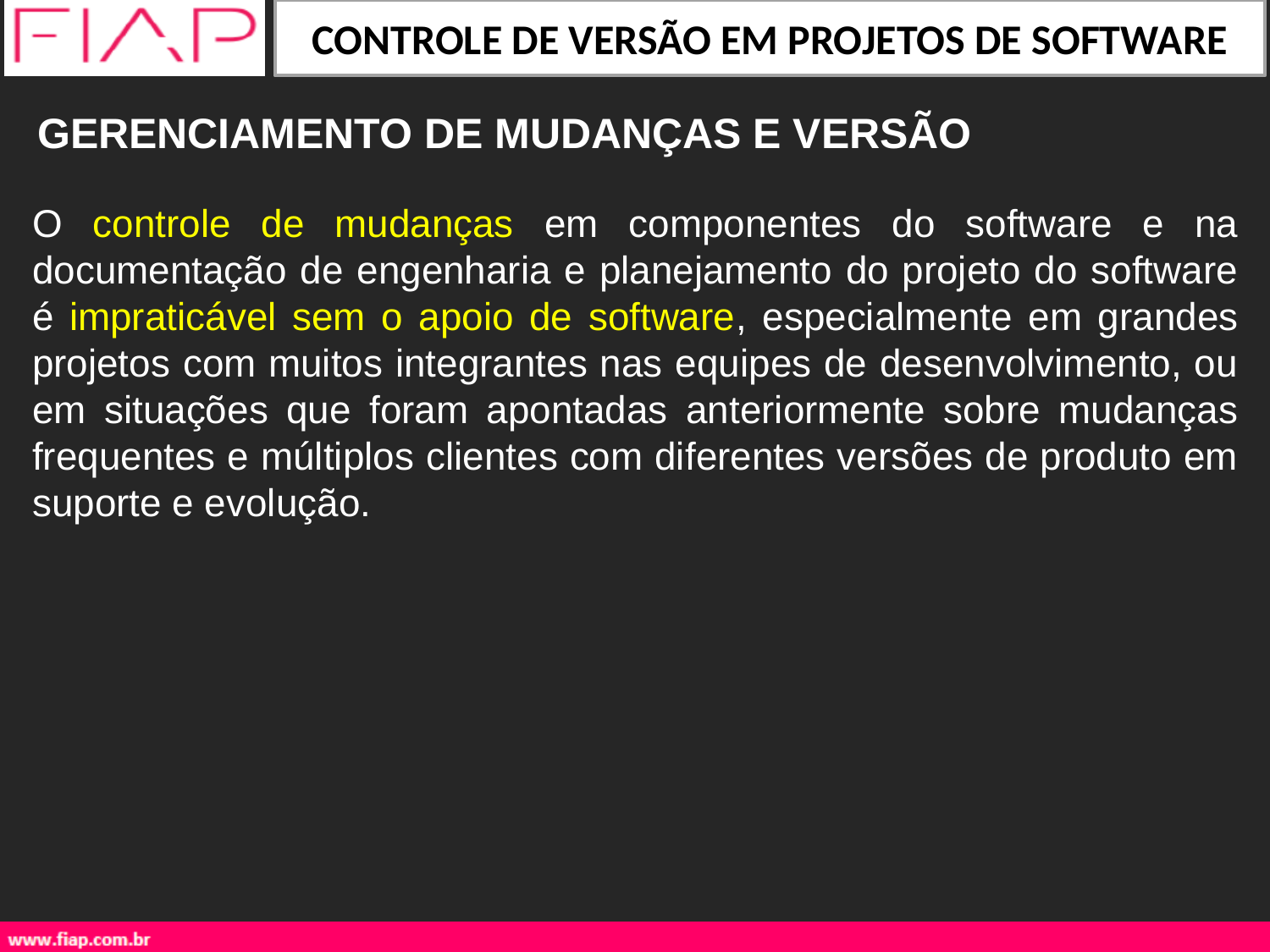

GERENCIAMENTO DE MUDANÇAS E VERSÃO
O controle de mudanças em componentes do software e na documentação de engenharia e planejamento do projeto do software é impraticável sem o apoio de software, especialmente em grandes projetos com muitos integrantes nas equipes de desenvolvimento, ou em situações que foram apontadas anteriormente sobre mudanças frequentes e múltiplos clientes com diferentes versões de produto em suporte e evolução.